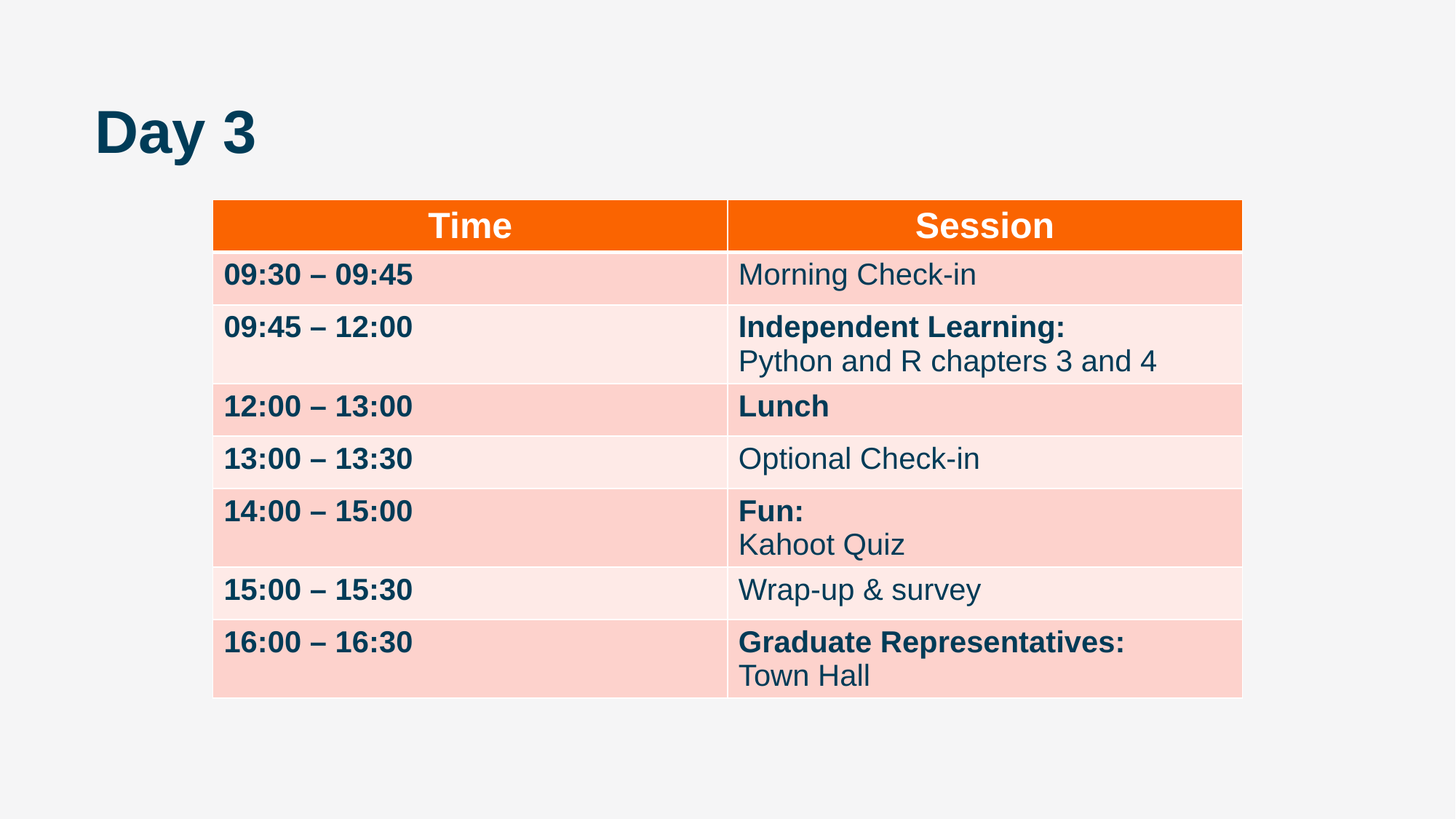

# Day 3
| Time | Session |
| --- | --- |
| 09:30 – 09:45 | Morning Check-in |
| 09:45 – 12:00 | Independent Learning: Python and R chapters 3 and 4 |
| 12:00 – 13:00 | Lunch |
| 13:00 – 13:30 | Optional Check-in |
| 14:00 – 15:00 | Fun: Kahoot Quiz |
| 15:00 – 15:30 | Wrap-up & survey |
| 16:00 – 16:30 | Graduate Representatives: Town Hall |